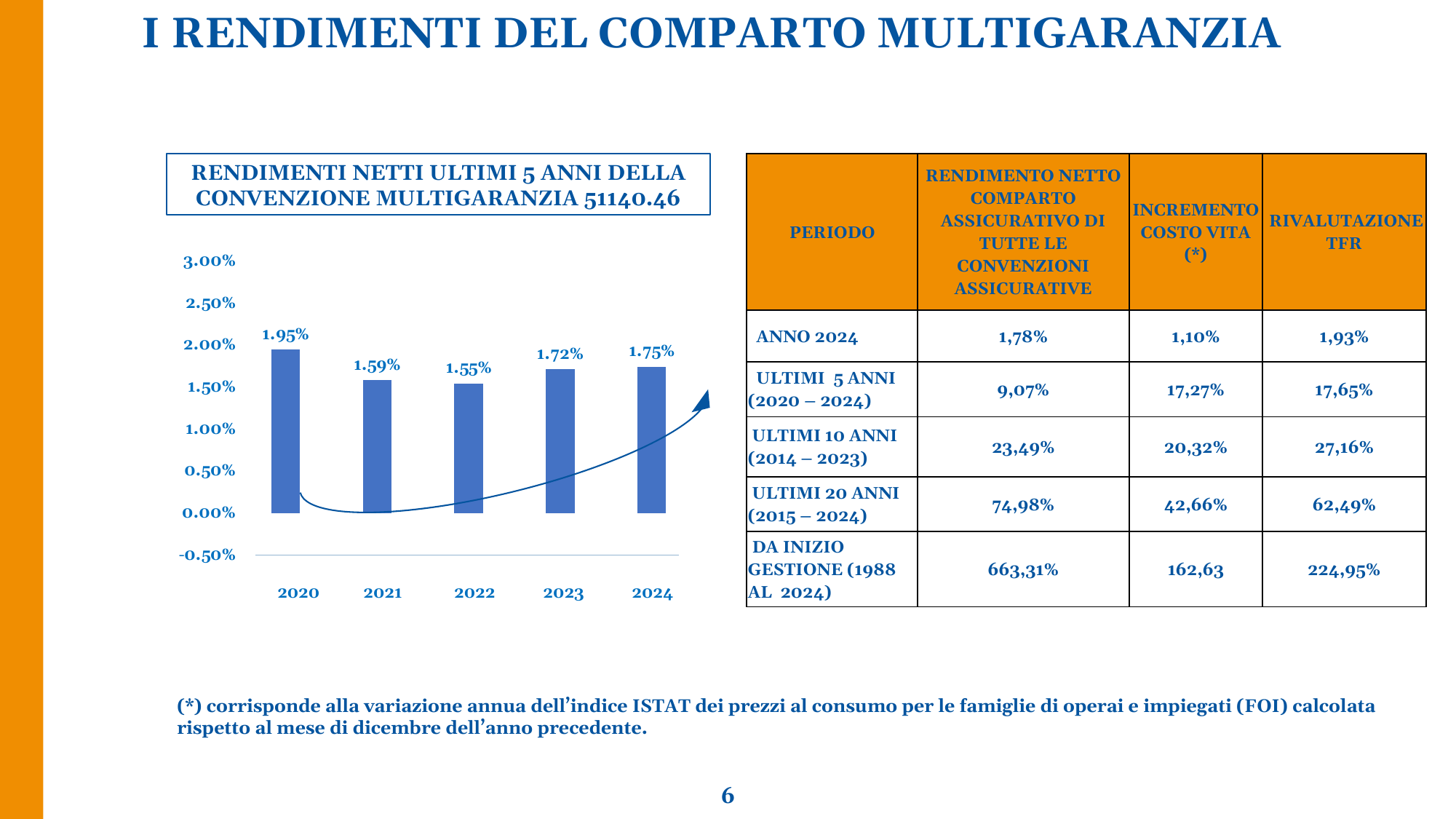

I RENDIMENTI DEL COMPARTO MULTIGARANZIA
RENDIMENTI NETTI ULTIMI 5 ANNI DELLA CONVENZIONE MULTIGARANZIA 51140.46
| PERIODO | RENDIMENTO NETTO COMPARTO ASSICURATIVO DI TUTTE LE CONVENZIONI ASSICURATIVE | INCREMENTO COSTO VITA (\*) | RIVALUTAZIONE TFR |
| --- | --- | --- | --- |
| ANNO 2024 | 1,78% | 1,10% | 1,93% |
| ULTIMI 5 ANNI (2020 – 2024) | 9,07% | 17,27% | 17,65% |
| ULTIMI 10 ANNI (2014 – 2023) | 23,49% | 20,32% | 27,16% |
| ULTIMI 20 ANNI (2015 – 2024) | 74,98% | 42,66% | 62,49% |
| DA INIZIO GESTIONE (1988 AL 2024) | 663,31% | 162,63 | 224,95% |

### Chart

| Category |  |
|---|---|
| 2020 | 0.0195 |
| 2021 | 0.0159 |
| 2022 | 0.0155 |
| 2023 | 0.0172 |
| 2024 | 0.0175 |

    2020           2021             2022            2023            2024
(*) corrisponde alla variazione annua dell’indice ISTAT dei prezzi al consumo per le famiglie di operai e impiegati (FOI) calcolata rispetto al mese di dicembre dell’anno precedente.
6